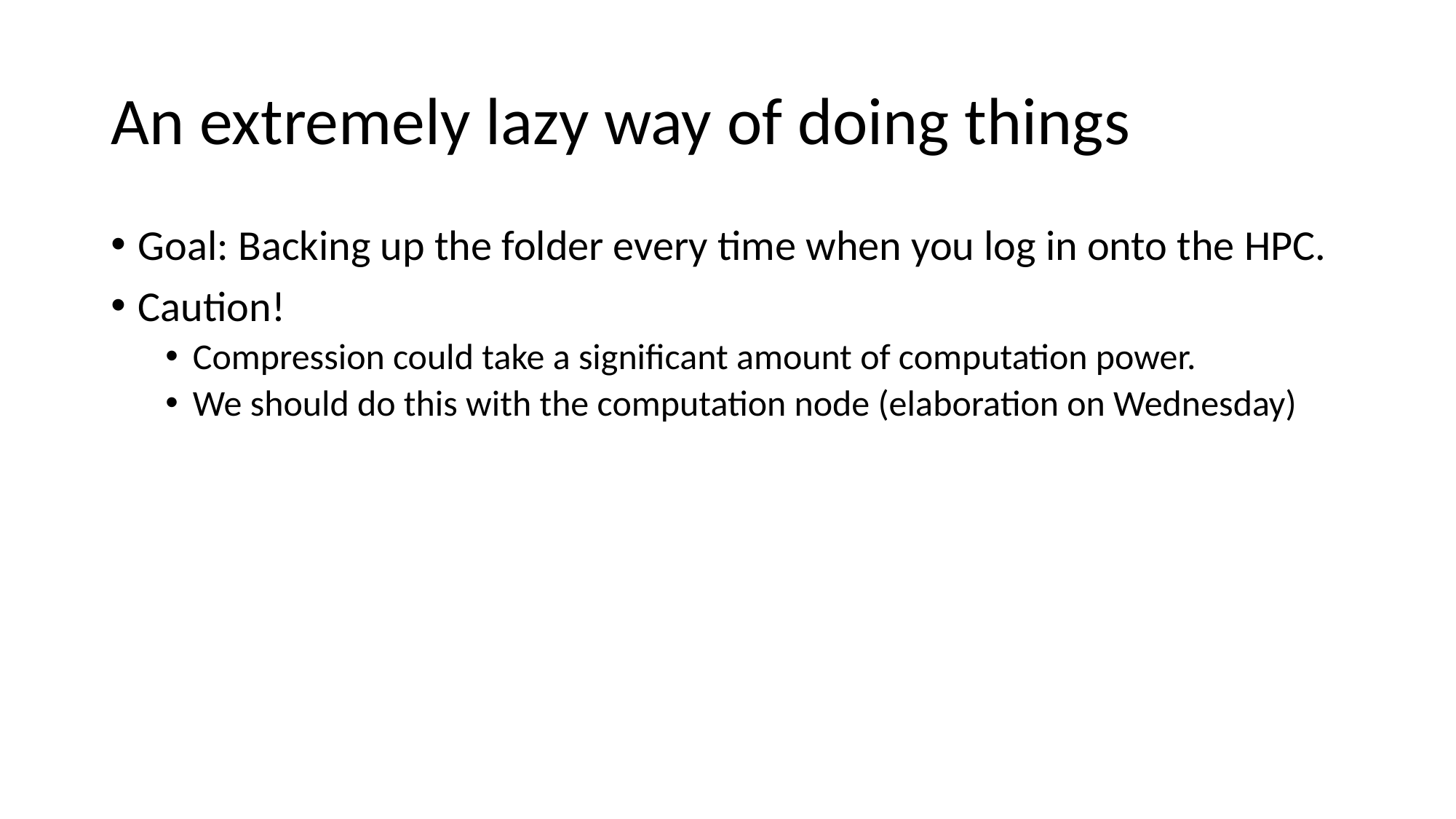

# An extremely lazy way of doing things
Goal: Backing up the folder every time when you log in onto the HPC.
Caution!
Compression could take a significant amount of computation power.
We should do this with the computation node (elaboration on Wednesday)